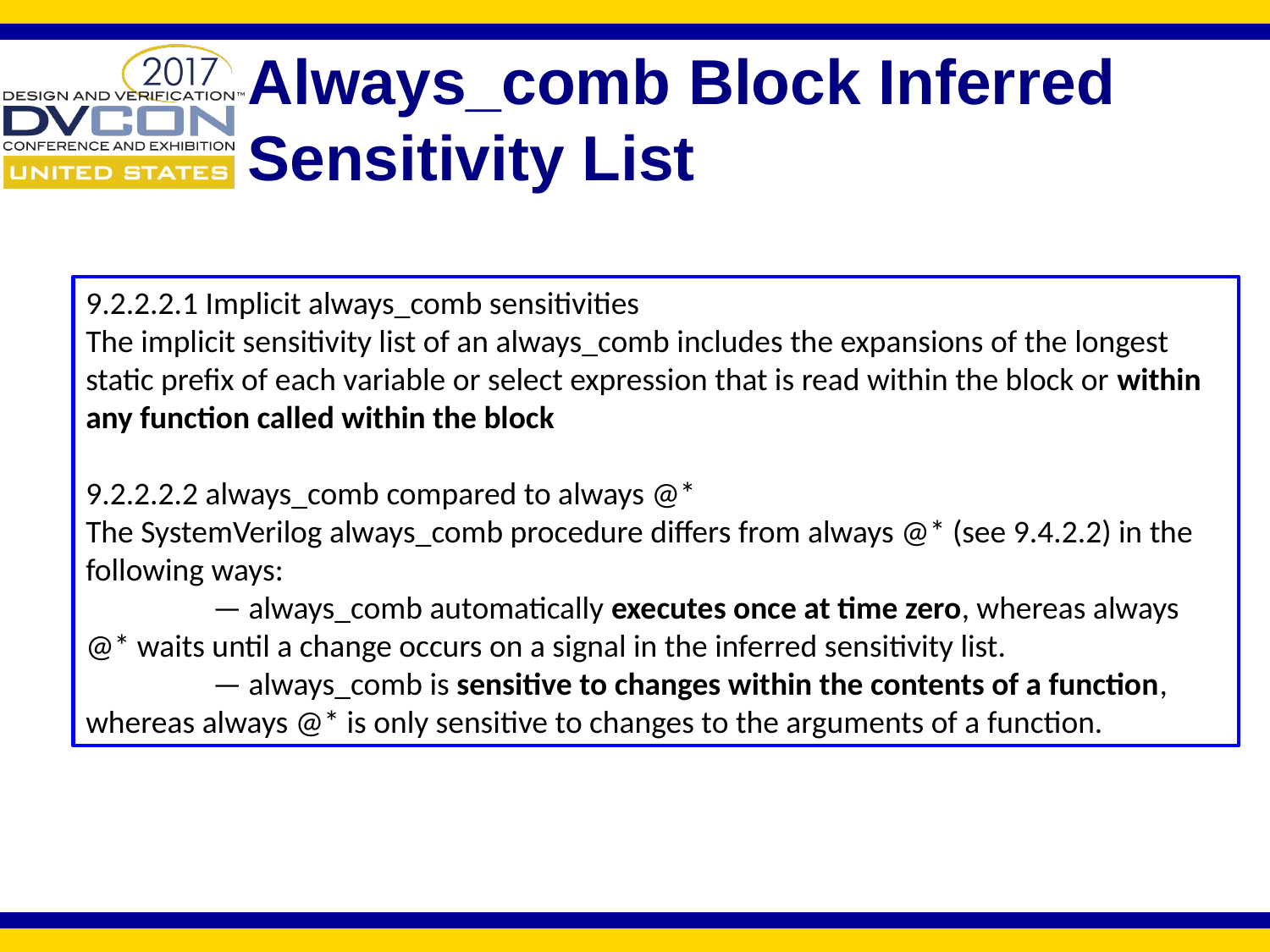

# Always_comb Block Inferred Sensitivity List
9.2.2.2.1 Implicit always_comb sensitivities
The implicit sensitivity list of an always_comb includes the expansions of the longest static prefix of each variable or select expression that is read within the block or within any function called within the block

9.2.2.2.2 always_comb compared to always @*
The SystemVerilog always_comb procedure differs from always @* (see 9.4.2.2) in the following ways:
	— always_comb automatically executes once at time zero, whereas always @* waits until a change occurs on a signal in the inferred sensitivity list.
	— always_comb is sensitive to changes within the contents of a function, whereas always @* is only sensitive to changes to the arguments of a function.